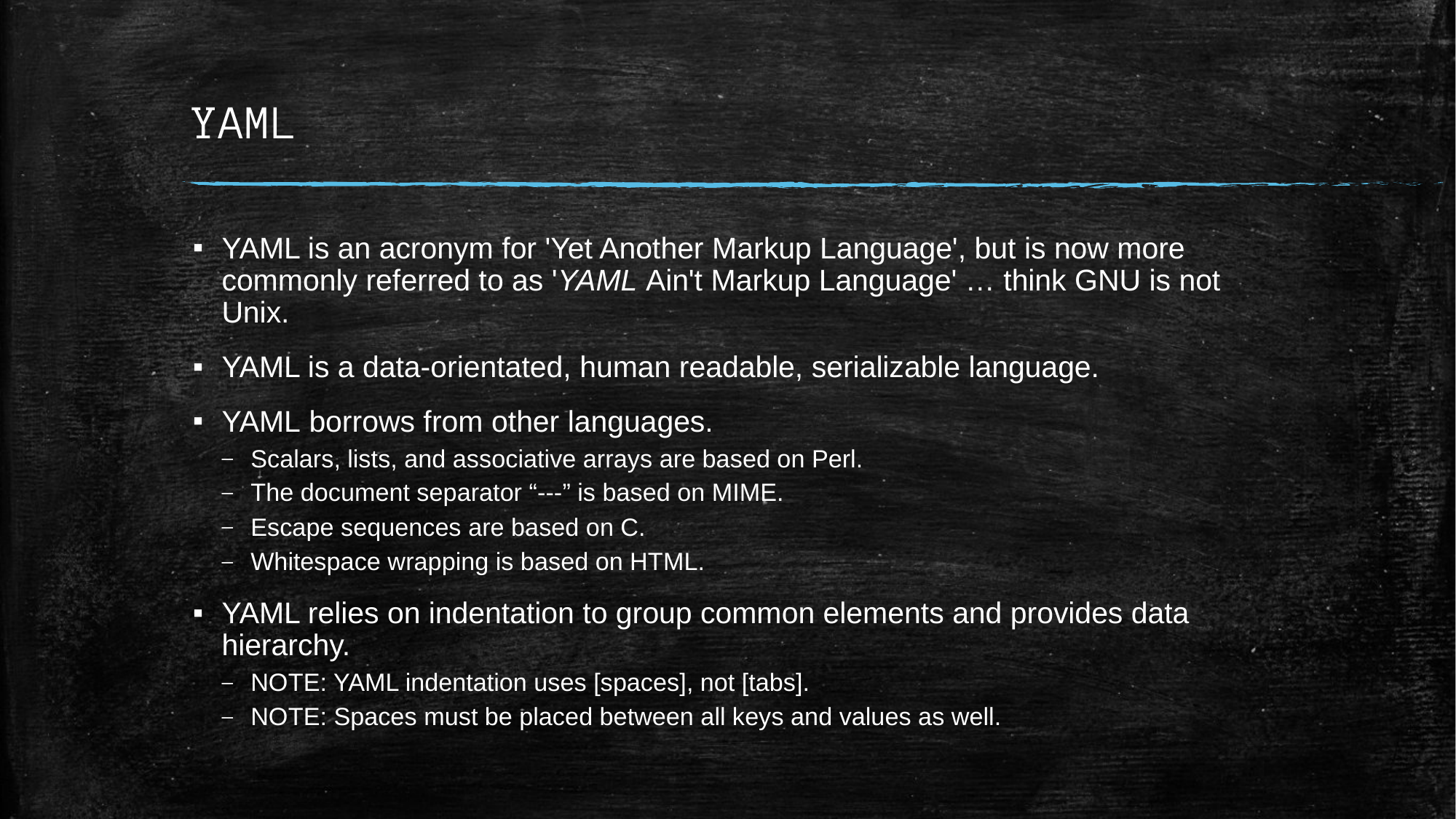

# YAML
YAML is an acronym for 'Yet Another Markup Language', but is now more commonly referred to as 'YAML Ain't Markup Language' … think GNU is not Unix.
YAML is a data-orientated, human readable, serializable language.
YAML borrows from other languages.
Scalars, lists, and associative arrays are based on Perl.
The document separator “---” is based on MIME.
Escape sequences are based on C.
Whitespace wrapping is based on HTML.
YAML relies on indentation to group common elements and provides data hierarchy.
NOTE: YAML indentation uses [spaces], not [tabs].
NOTE: Spaces must be placed between all keys and values as well.